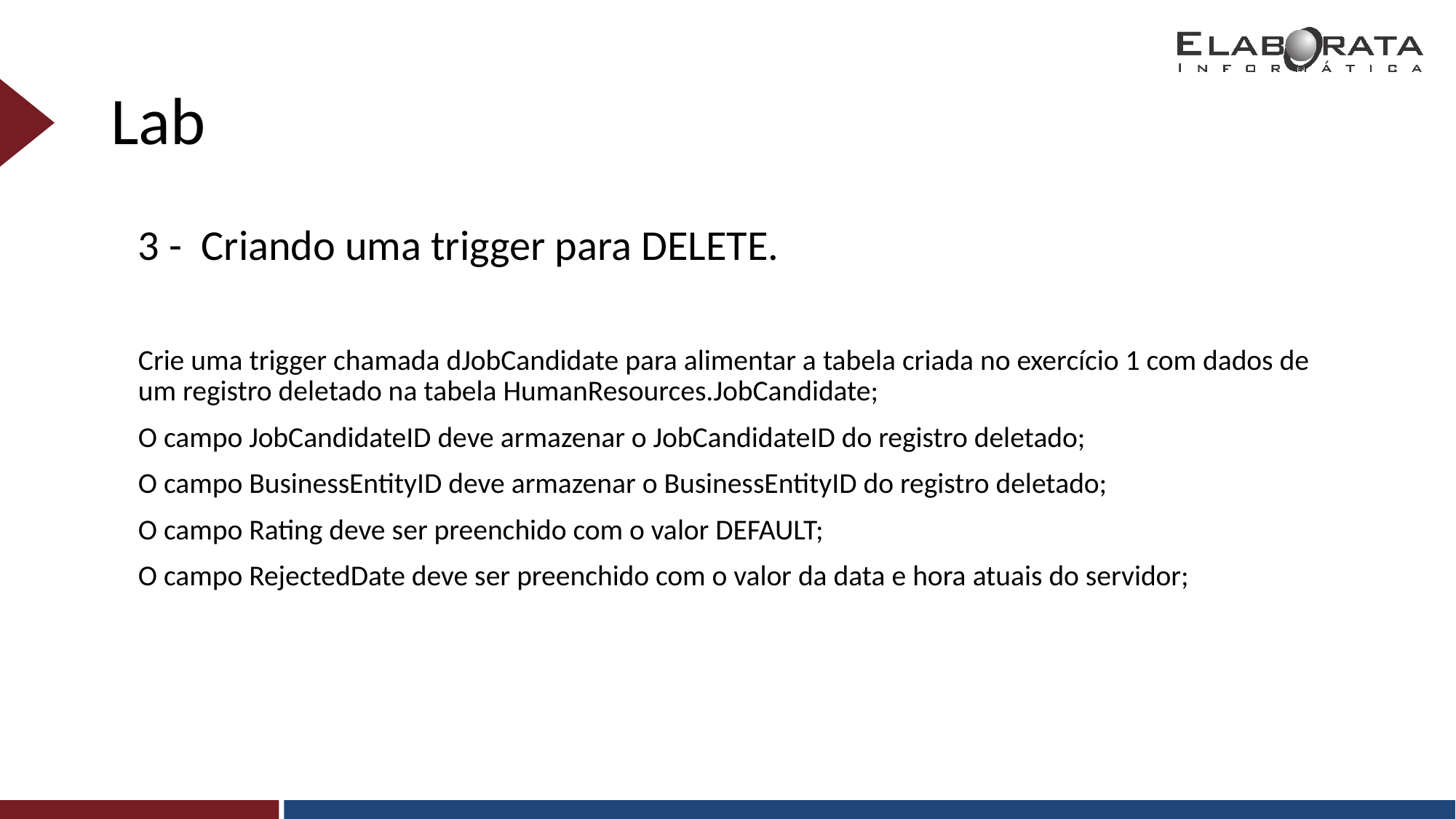

# Lab
3 -  Criando uma trigger para DELETE.

Crie uma trigger chamada dJobCandidate para alimentar a tabela criada no exercício 1 com dados de um registro deletado na tabela HumanResources.JobCandidate;
O campo JobCandidateID deve armazenar o JobCandidateID do registro deletado;
O campo BusinessEntityID deve armazenar o BusinessEntityID do registro deletado;
O campo Rating deve ser preenchido com o valor DEFAULT;
O campo RejectedDate deve ser preenchido com o valor da data e hora atuais do servidor;